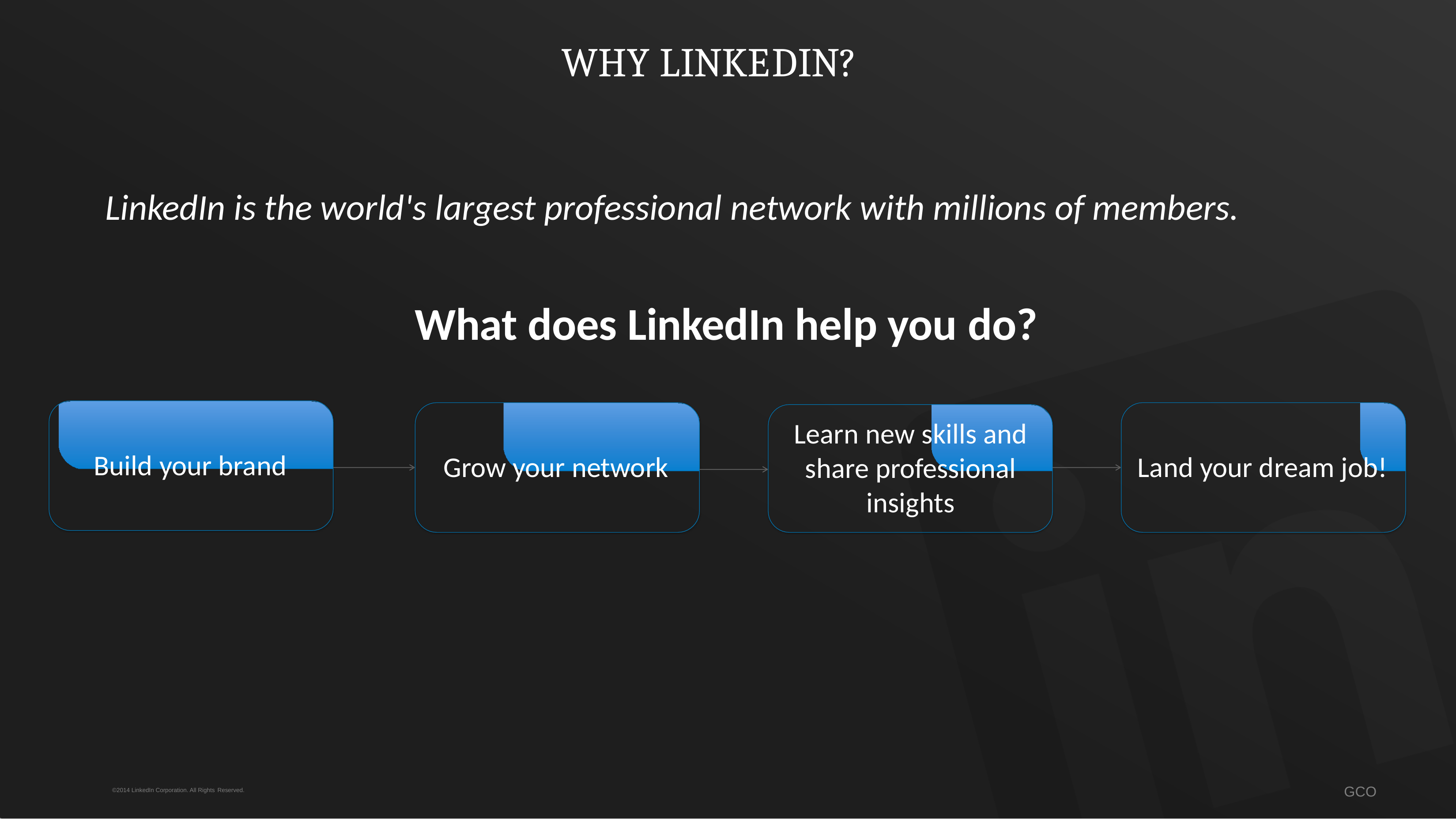

# WHY LINKEDIN?
LinkedIn is the world's largest professional network with millions of members.

What does LinkedIn help you do?

Learn new skills and  share professional  insights

Build your brand
Grow your network
Land your dream job!

GCO
©2014 LinkedIn Corporation. All Rights Reserved.